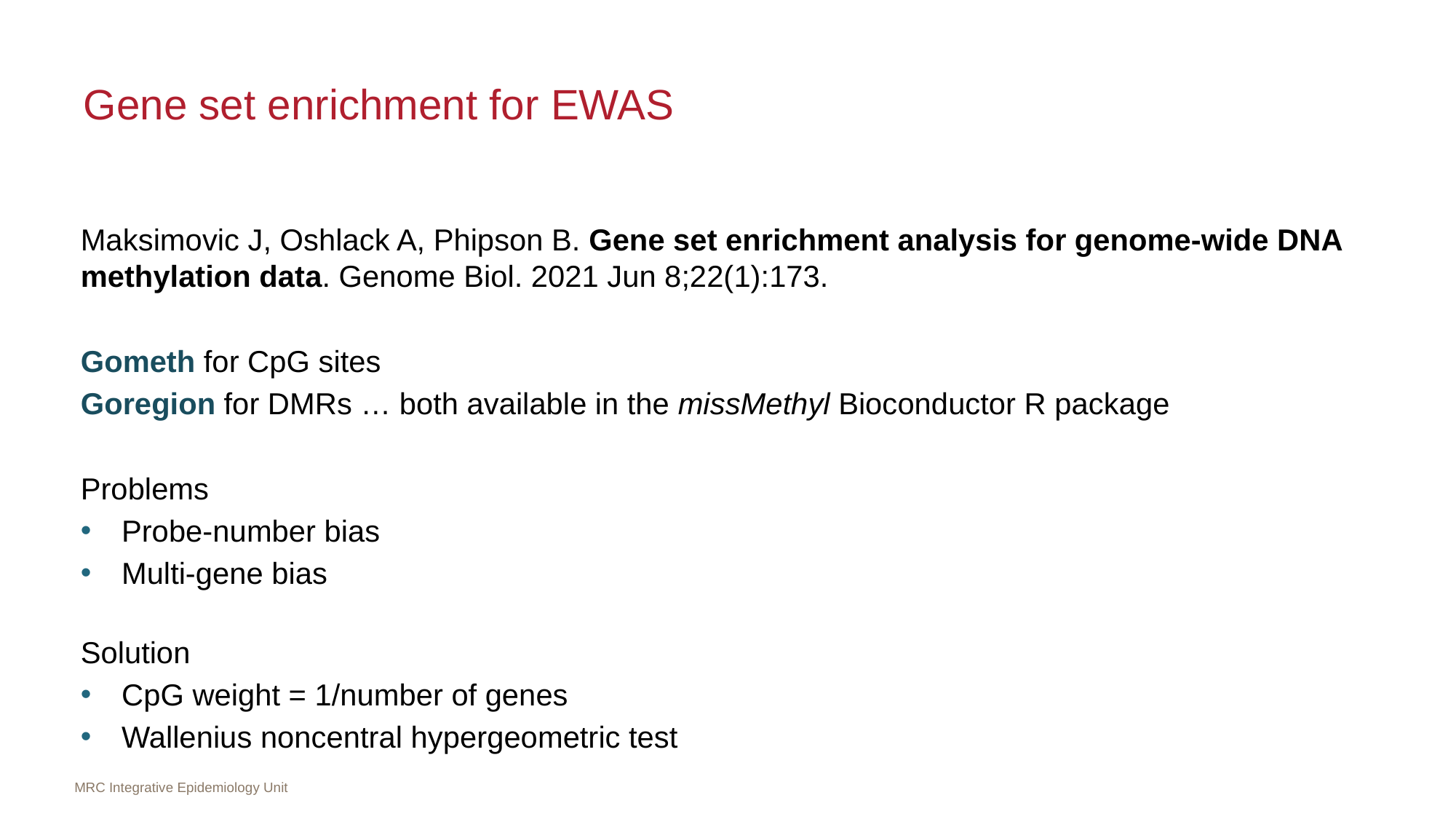

# Gene set enrichment for EWAS
Maksimovic J, Oshlack A, Phipson B. Gene set enrichment analysis for genome-wide DNA methylation data. Genome Biol. 2021 Jun 8;22(1):173.

Gometh for CpG sites
Goregion for DMRs … both available in the missMethyl Bioconductor R package

Problems
Probe-number bias
Multi-gene bias
Solution
CpG weight = 1/number of genes
Wallenius noncentral hypergeometric test